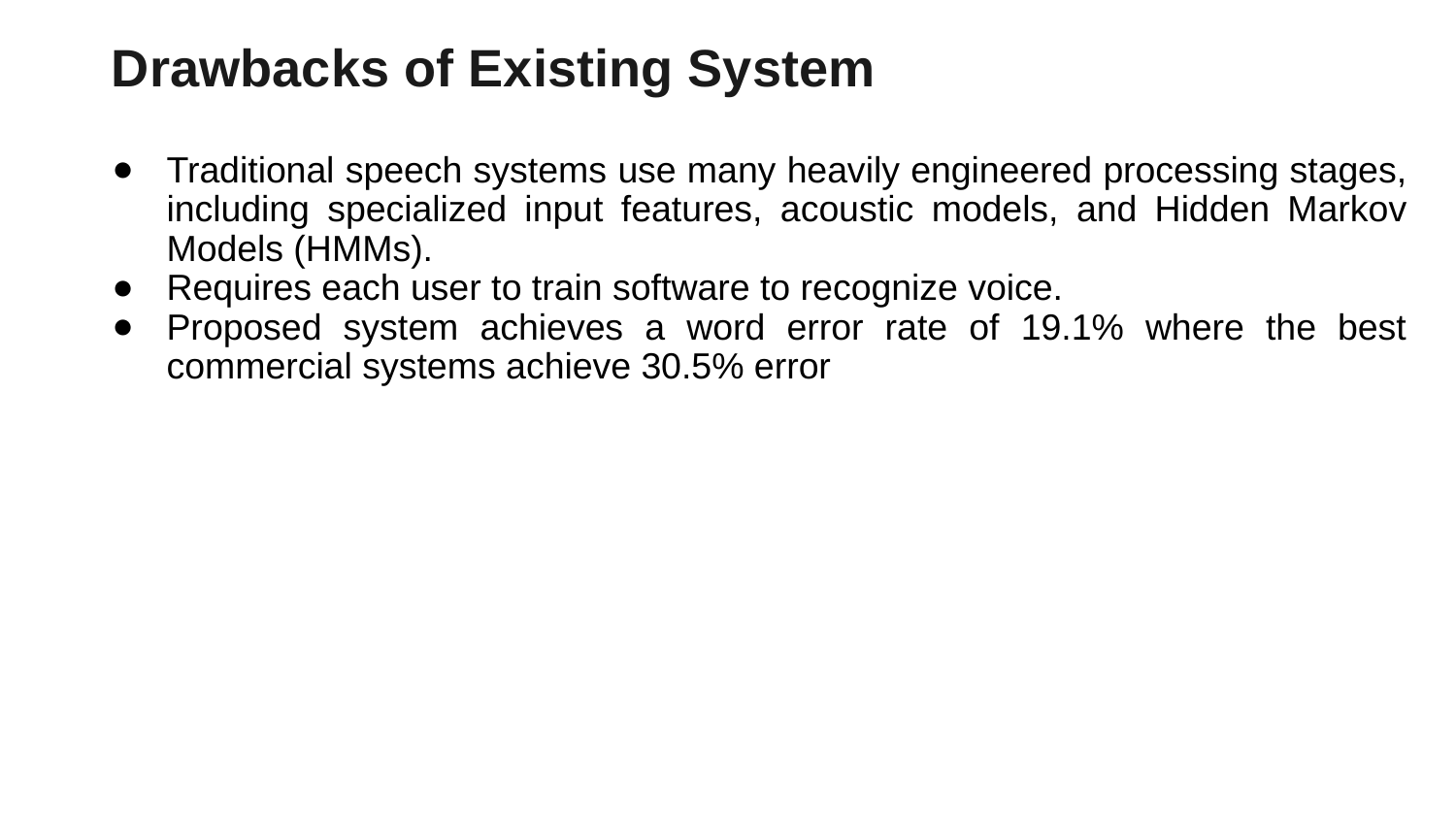

Drawbacks of Existing System

Traditional speech systems use many heavily engineered processing stages, including specialized input features, acoustic models, and Hidden Markov Models (HMMs).
Requires each user to train software to recognize voice.
Proposed system achieves a word error rate of 19.1% where the best commercial systems achieve 30.5% error